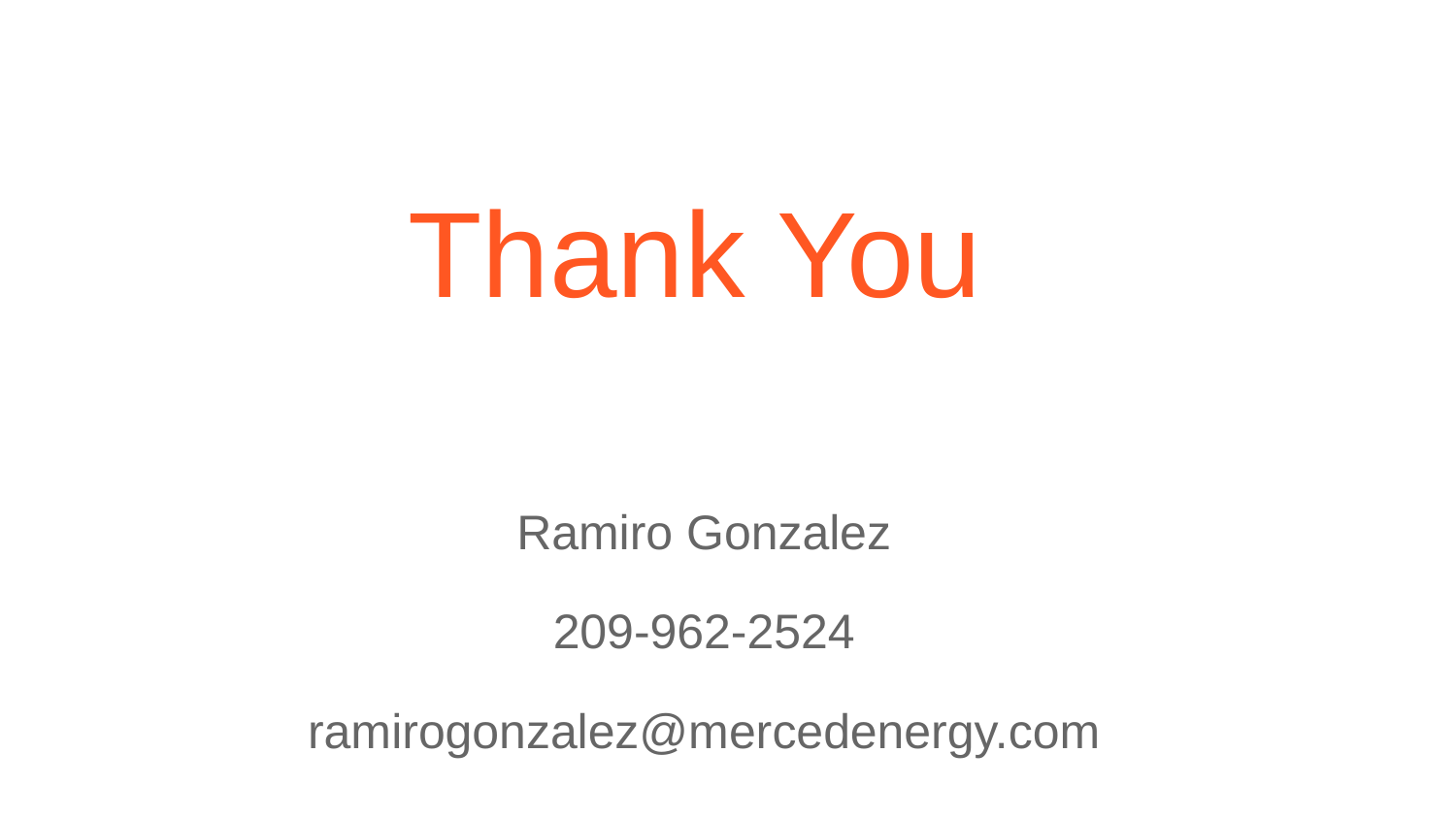

# Thank You
Ramiro Gonzalez
209-962-2524
ramirogonzalez@mercedenergy.com